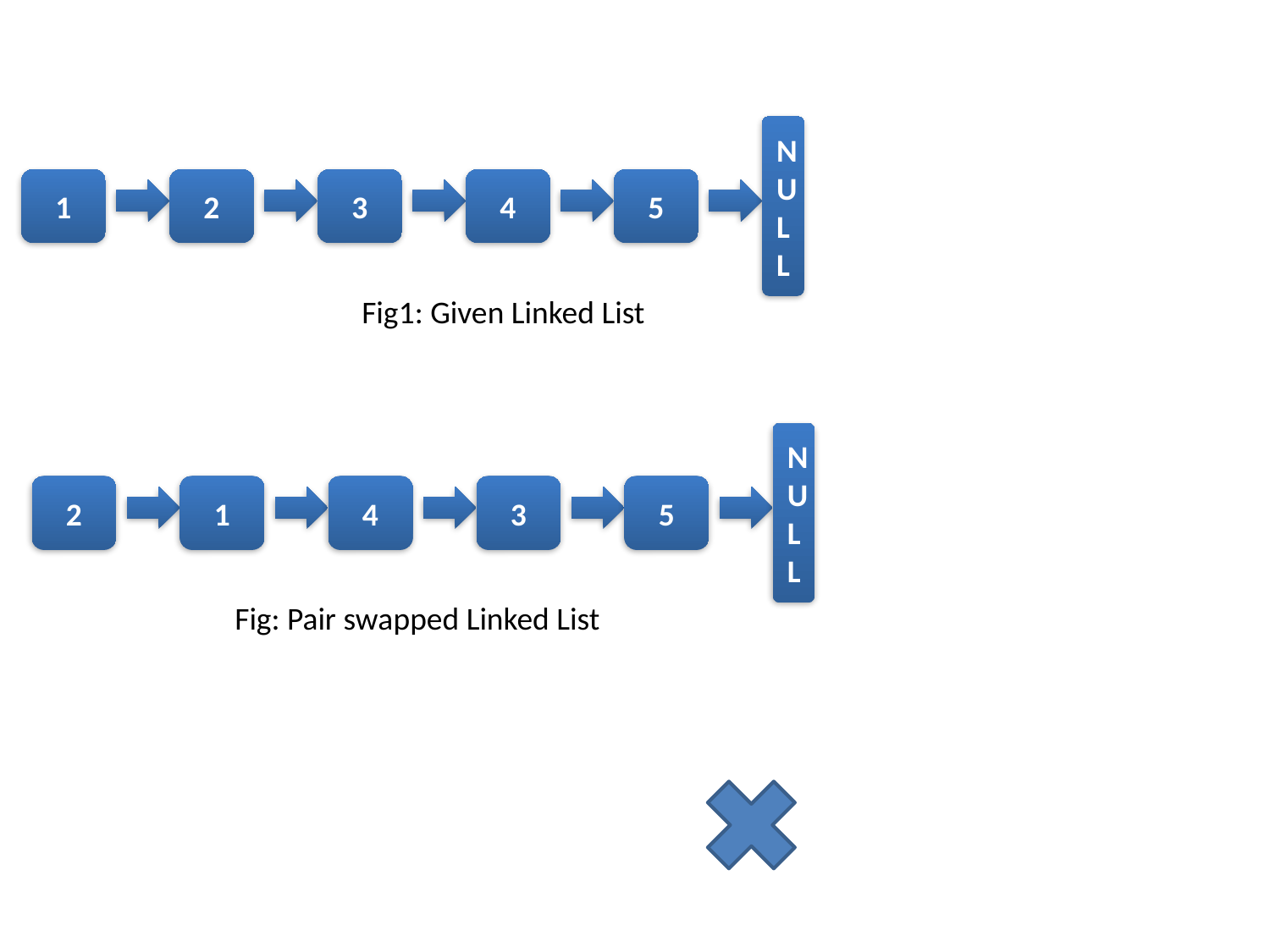

NULL
1

2

3

4

5

Fig1: Given Linked List
NULL
2

1

4

3

5

Fig: Pair swapped Linked List